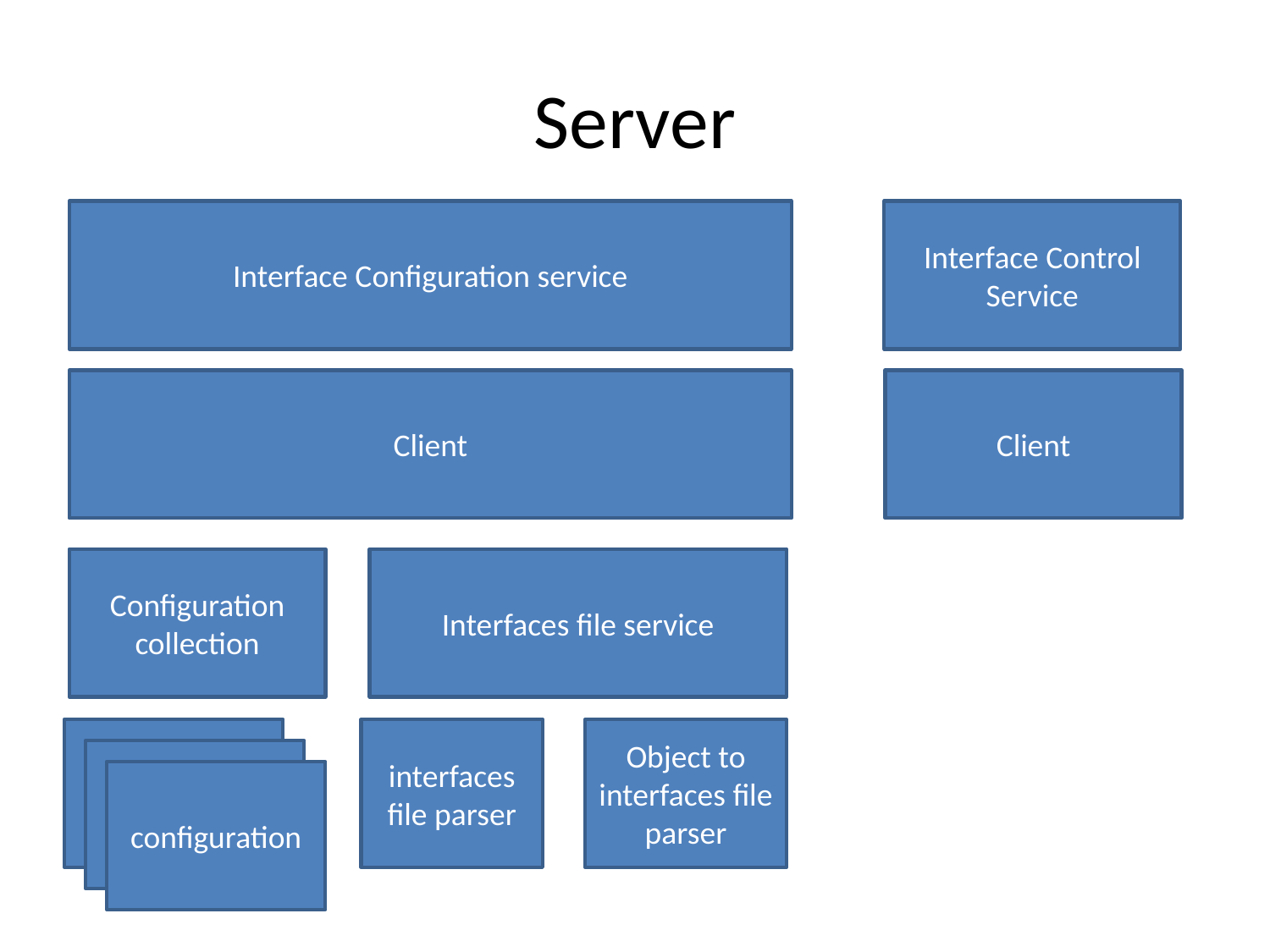

# Server
Interface Configuration service
Interface Control Service
Client
Client
Configuration collection
Interfaces file service
configuration
interfaces file parser
Object to interfaces file parser
configuration
configuration